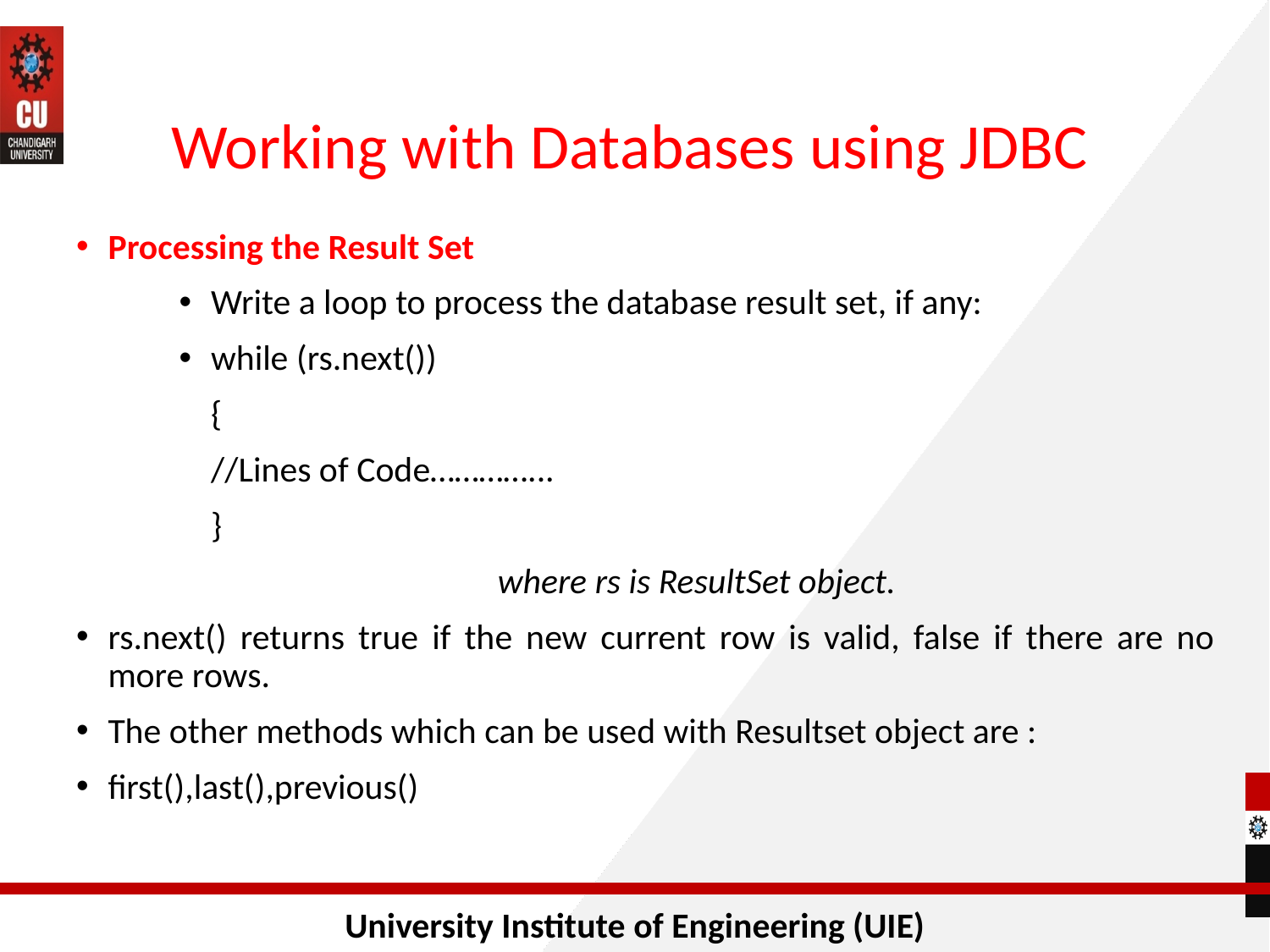

# Working with Databases using JDBC
Processing the Result Set
Write a loop to process the database result set, if any:
while (rs.next())
	{
	//Lines of Code…………...
	}
where rs is ResultSet object.
rs.next() returns true if the new current row is valid, false if there are no more rows.
The other methods which can be used with Resultset object are :
first(),last(),previous()